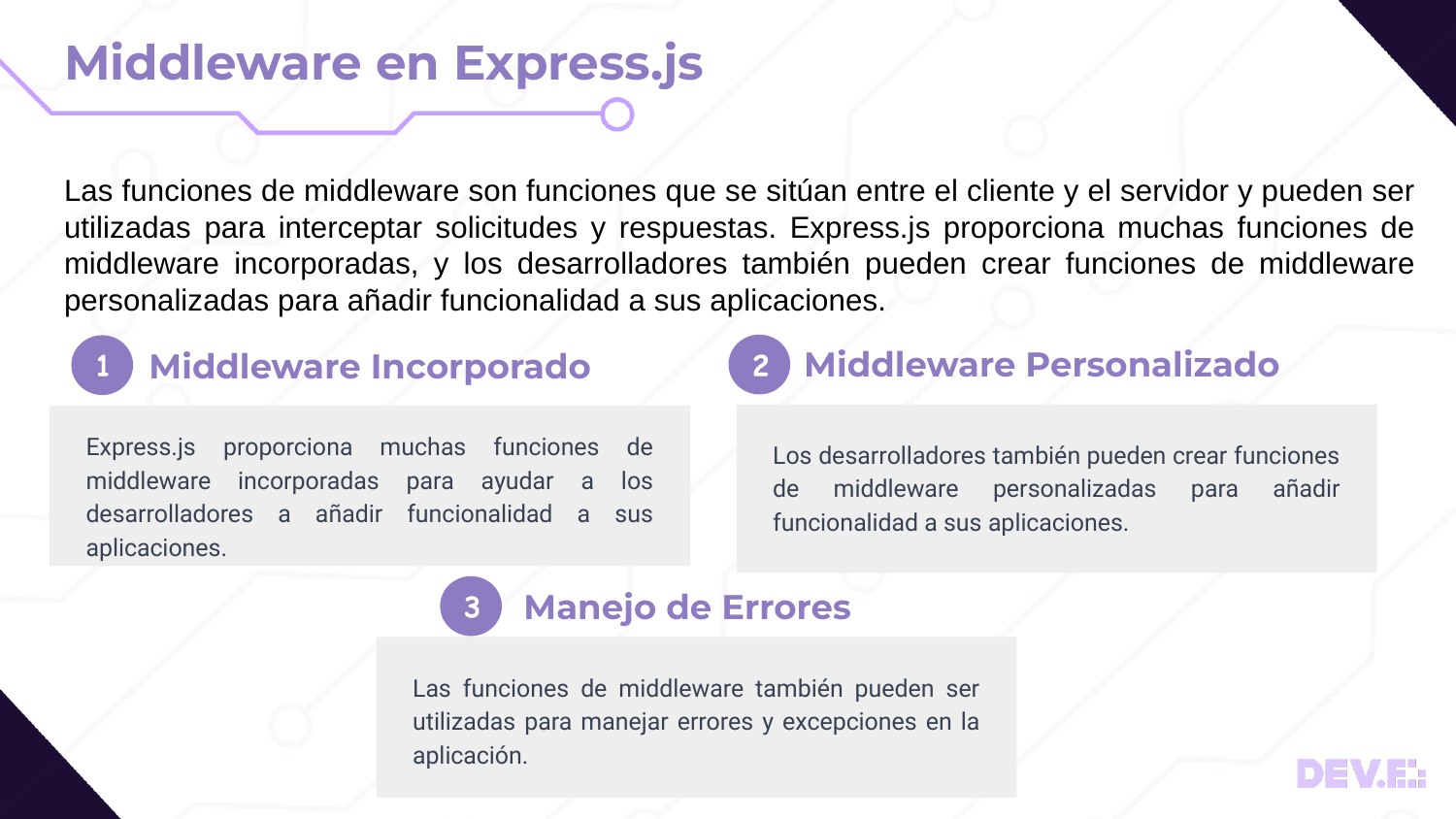

# Middleware en Express.js

Las funciones de middleware son funciones que se sitúan entre el cliente y el servidor y pueden ser utilizadas para interceptar solicitudes y respuestas. Express.js proporciona muchas funciones de middleware incorporadas, y los desarrolladores también pueden crear funciones de middleware personalizadas para añadir funcionalidad a sus aplicaciones.
Middleware Personalizado

Middleware Incorporado
2
1

Express.js proporciona muchas funciones de middleware incorporadas para ayudar a los desarrolladores a añadir funcionalidad a sus aplicaciones.
Los desarrolladores también pueden crear funciones de middleware personalizadas para añadir funcionalidad a sus aplicaciones.
Manejo de Errores
3

Las funciones de middleware también pueden ser utilizadas para manejar errores y excepciones en la aplicación.